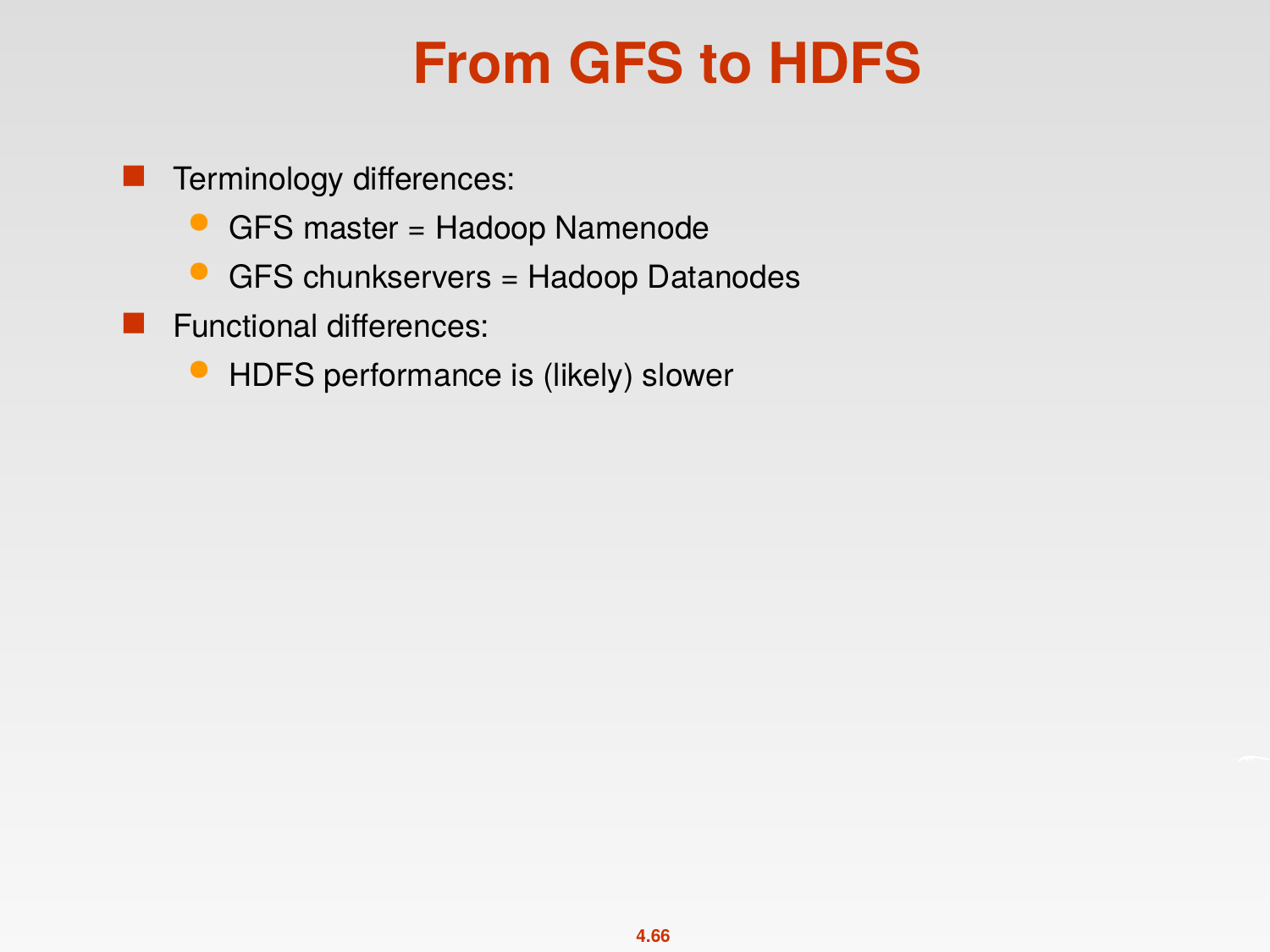

# From GFS to HDFS
Terminology differences:
GFS master = Hadoop Namenode
GFS chunkservers = Hadoop Datanodes
Functional differences:
HDFS performance is (likely) slower